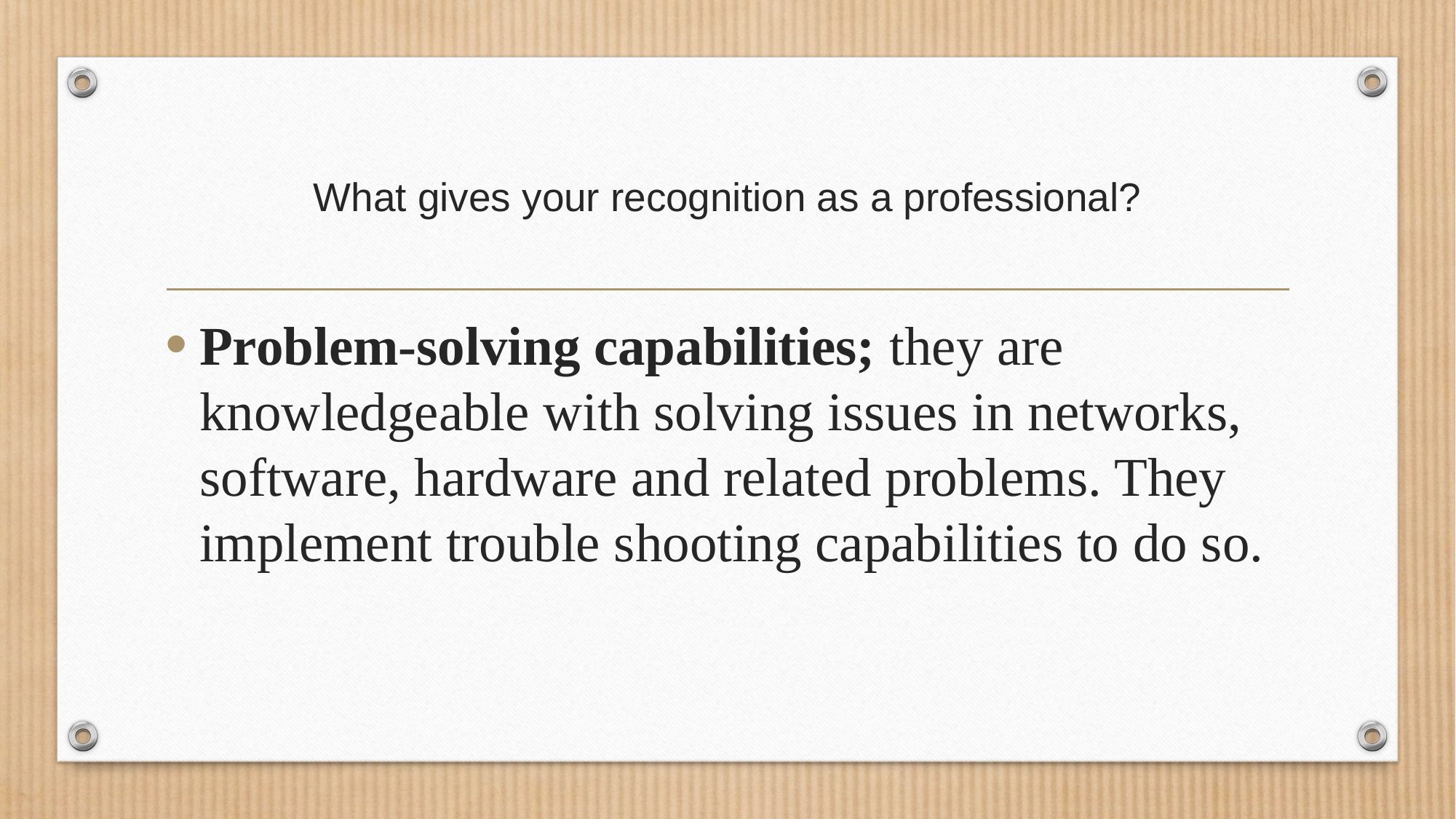

# What gives your recognition as a professional?
Problem-solving capabilities; they are knowledgeable with solving issues in networks, software, hardware and related problems. They implement trouble shooting capabilities to do so.